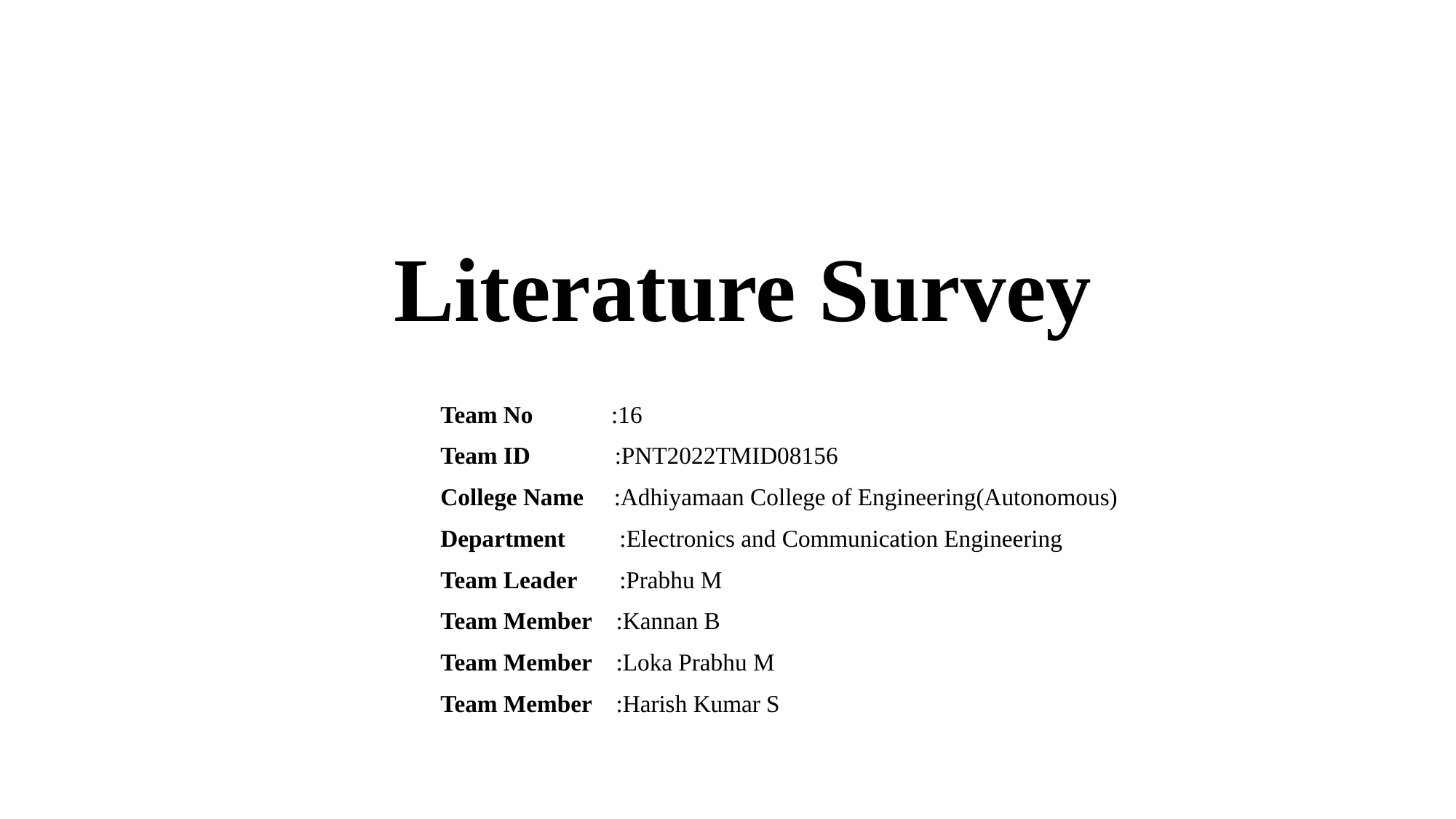

# Literature Survey
              Team No             :16
              Team ID              :PNT2022TMID08156
              College Name     :Adhiyamaan College of Engineering(Autonomous)
              Department         :Electronics and Communication Engineering
              Team Leader       :Prabhu M
              Team Member    :Kannan B
              Team Member    :Loka Prabhu M
              Team Member    :Harish Kumar S